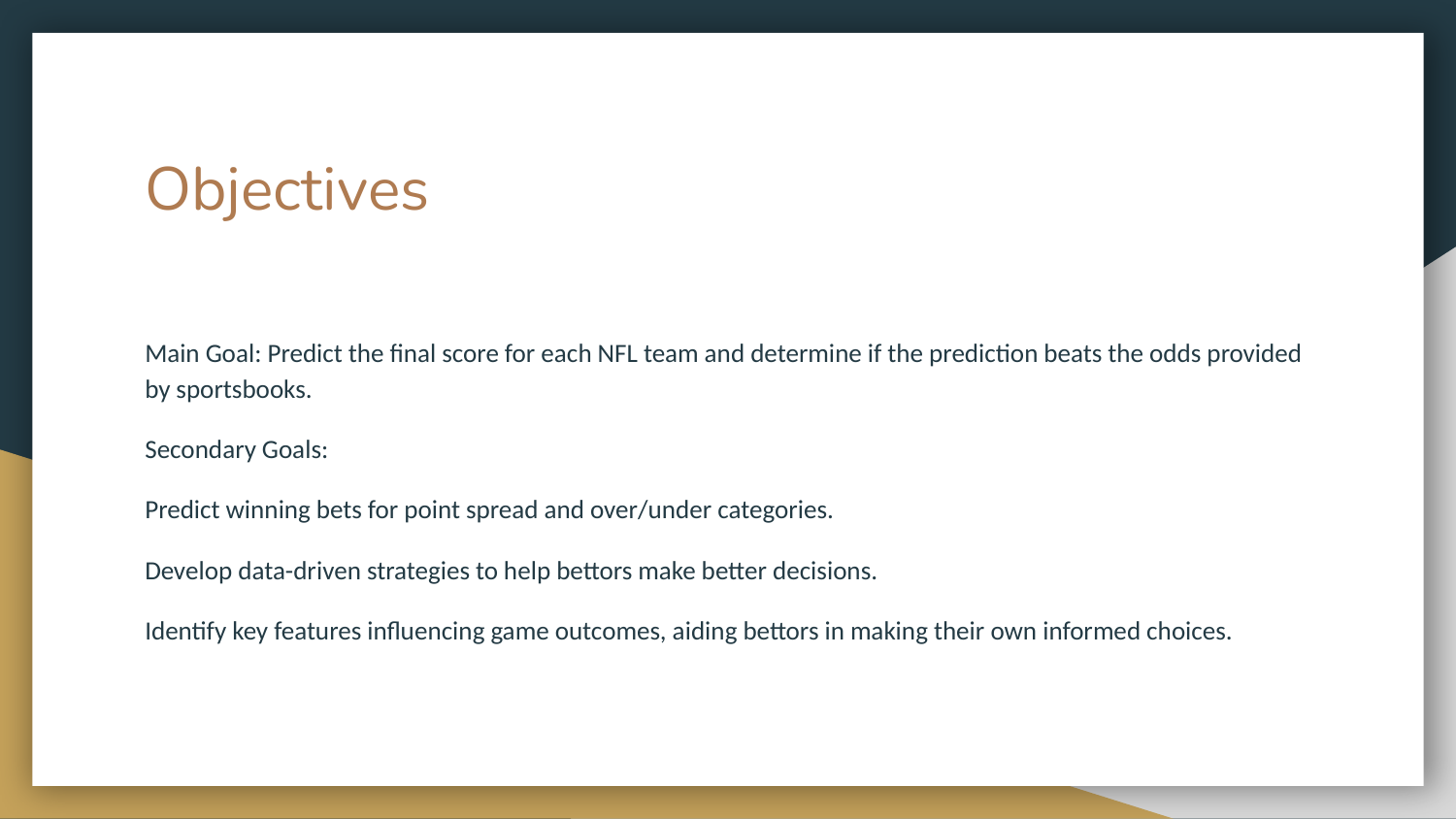

# Objectives
Main Goal: Predict the final score for each NFL team and determine if the prediction beats the odds provided by sportsbooks.
Secondary Goals:
Predict winning bets for point spread and over/under categories.
Develop data-driven strategies to help bettors make better decisions.
Identify key features influencing game outcomes, aiding bettors in making their own informed choices.